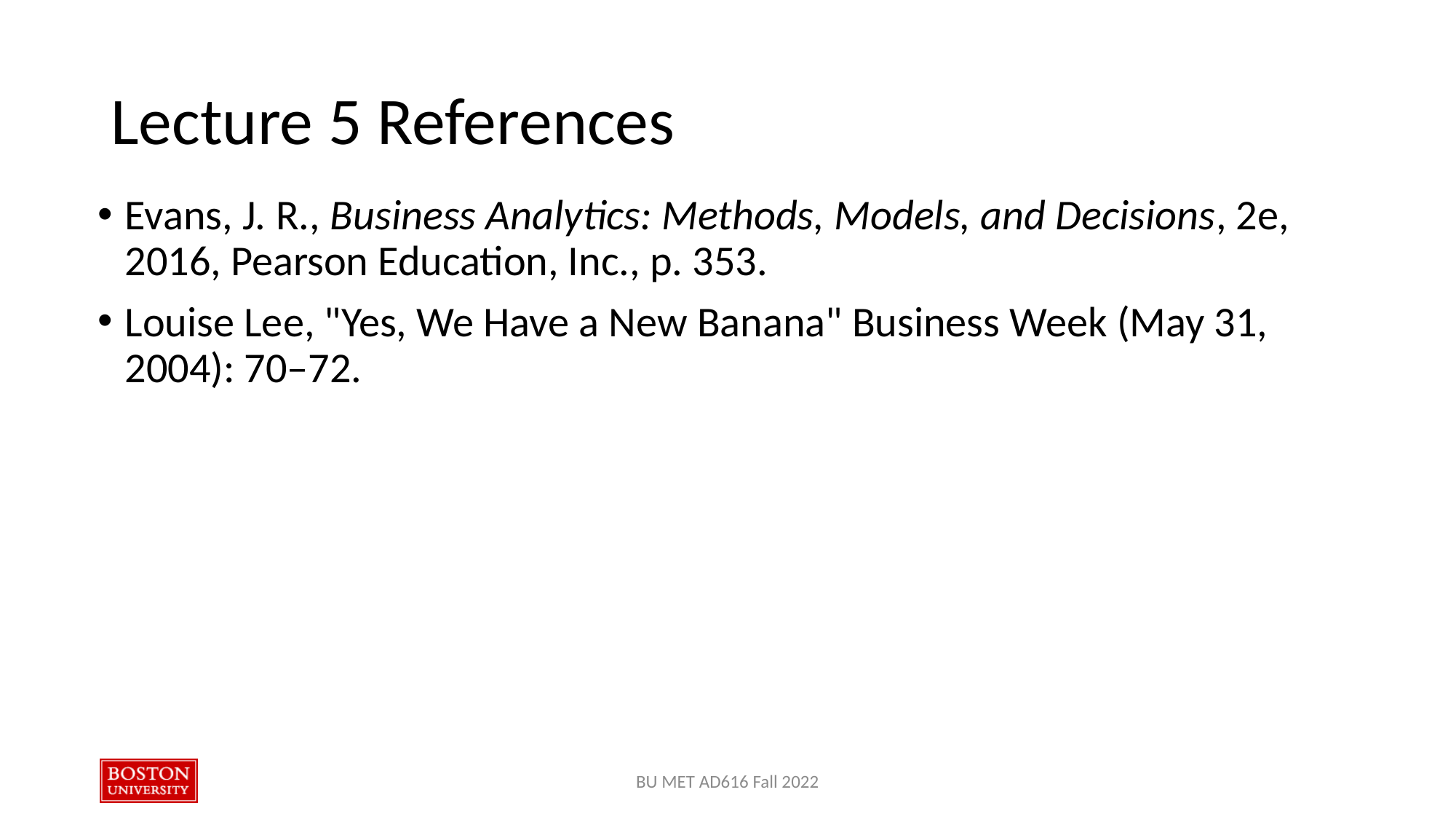

# Lecture 5 References
Evans, J. R., Business Analytics: Methods, Models, and Decisions, 2e, 2016, Pearson Education, Inc., p. 353.
Louise Lee, "Yes, We Have a New Banana" Business Week (May 31, 2004): 70–72.

BU MET AD616 Fall 2022